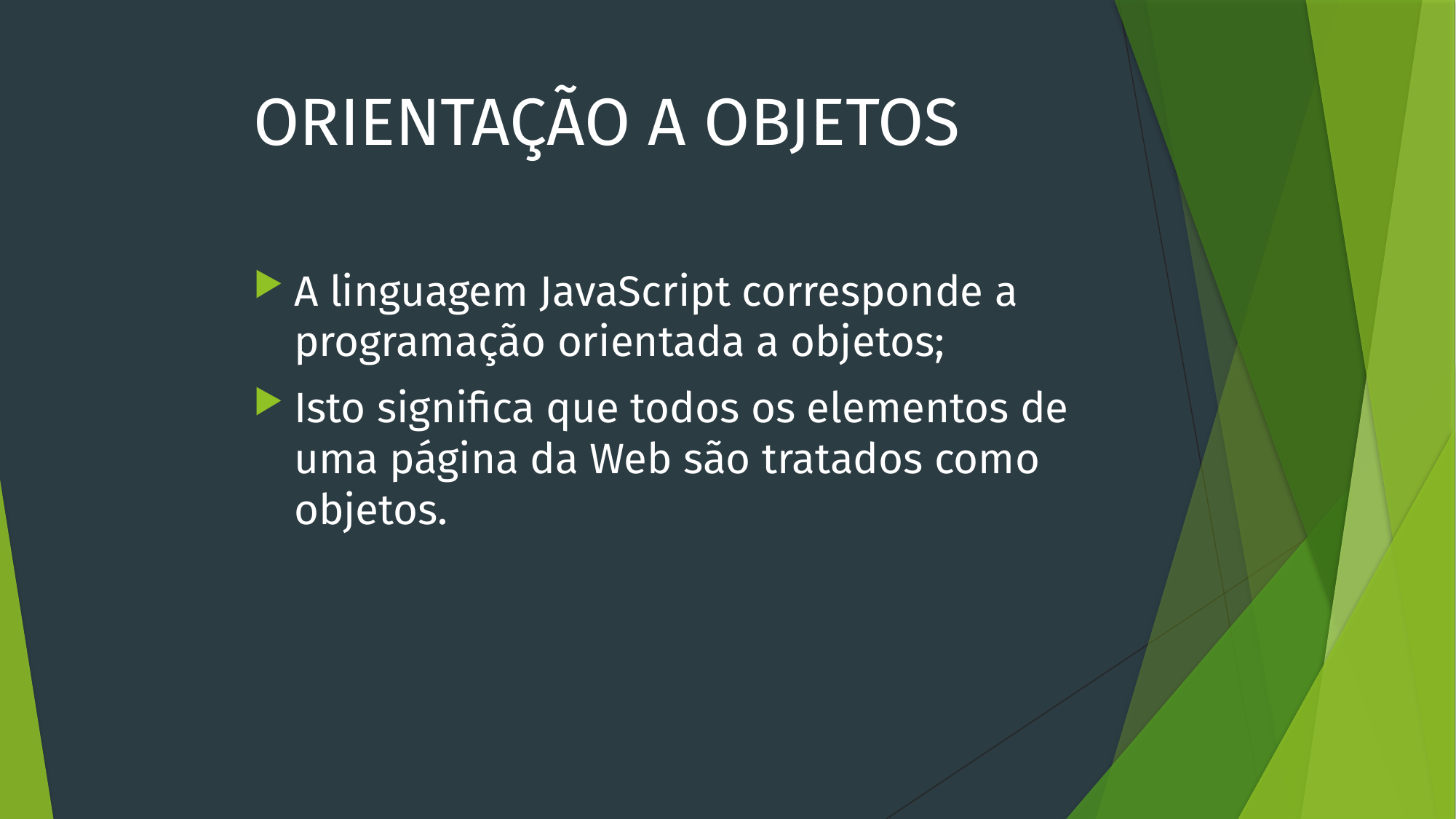

ORIENTAÇÃO A OBJETOS
A linguagem JavaScript corresponde a programação orientada a objetos;
Isto significa que todos os elementos de uma página da Web são tratados como objetos.